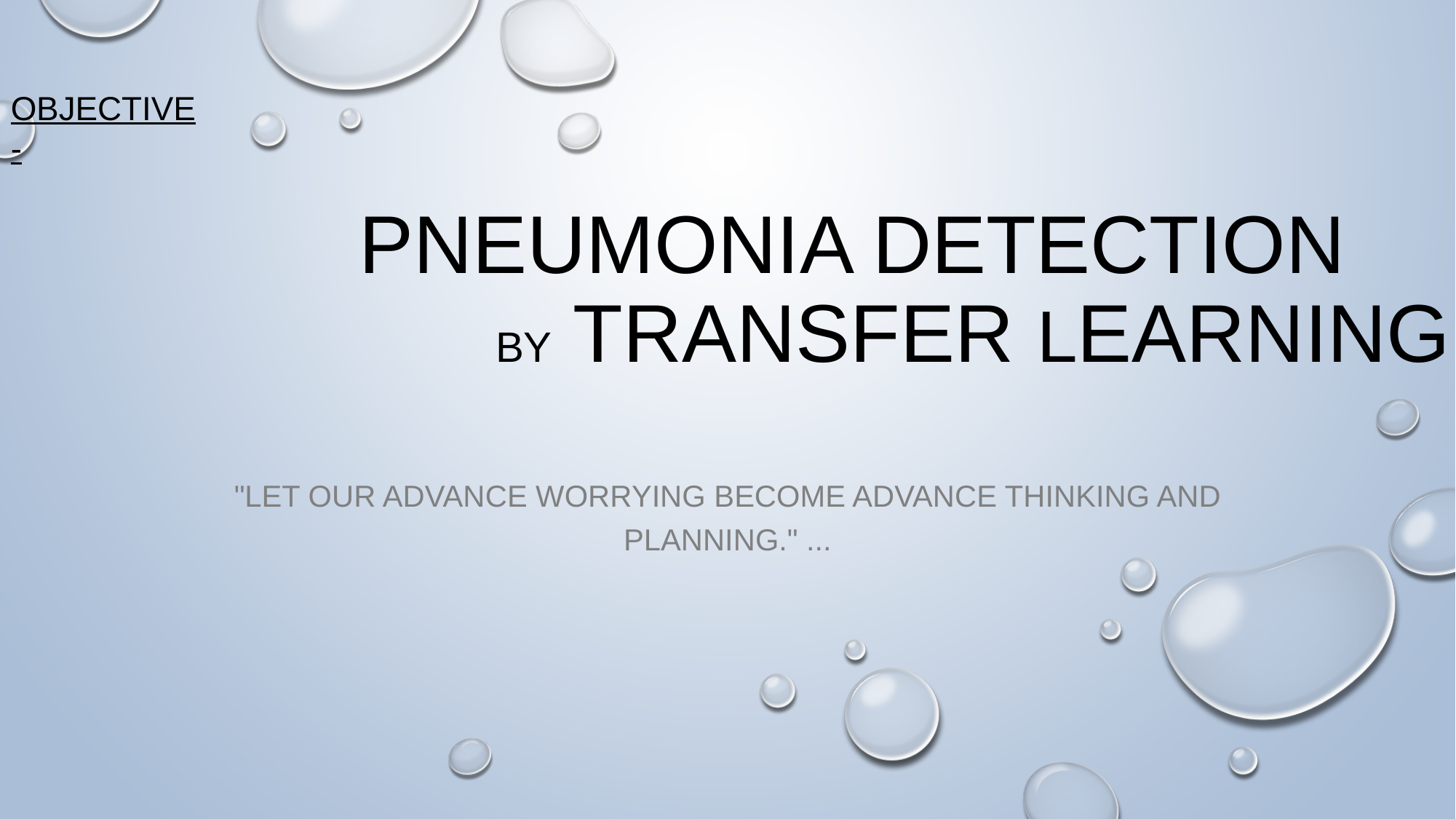

# Pneumonia Detection by Transfer Learning
OBJECTIVE -
"Let our advance worrying become advance thinking and planning." ...